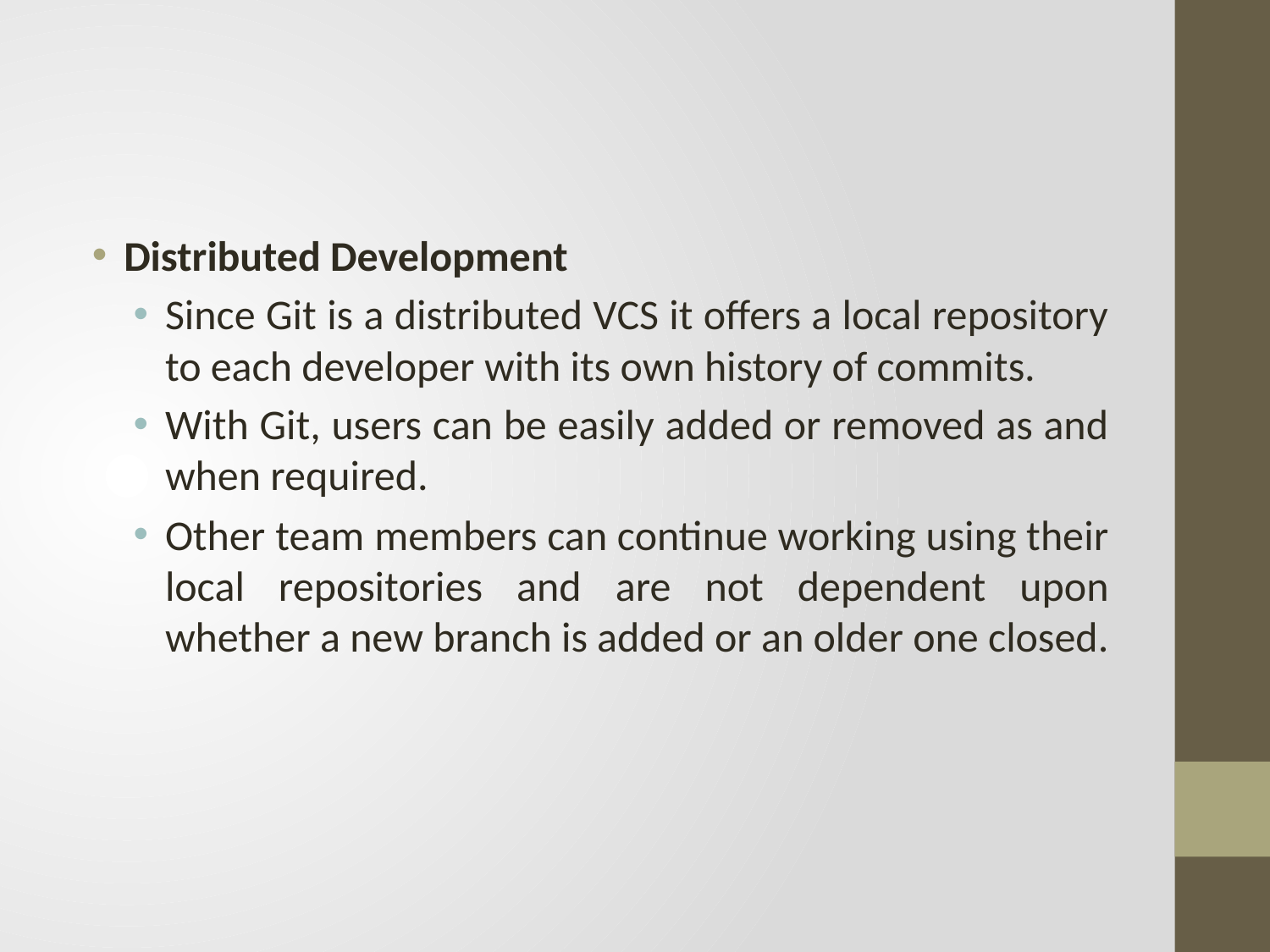

#
Distributed Development
Since Git is a distributed VCS it offers a local repository to each developer with its own history of commits.
With Git, users can be easily added or removed as and when required.
Other team members can continue working using their local repositories and are not dependent upon whether a new branch is added or an older one closed.